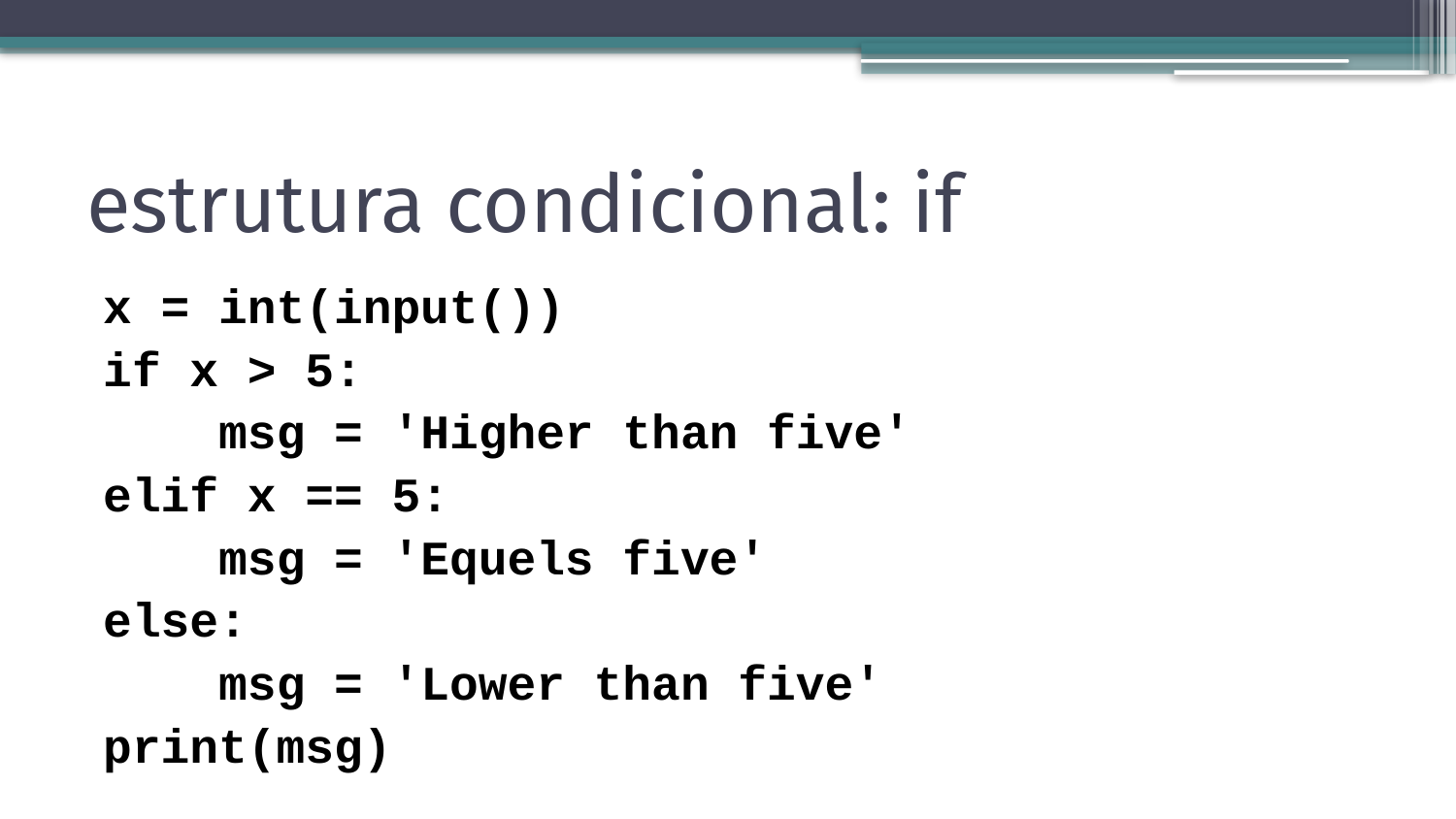

# estrutura condicional: if
x = int(input())
if x > 5:
    msg = 'Higher than five'
elif x == 5:
    msg = 'Equels five'
else:
    msg = 'Lower than five'
print(msg)